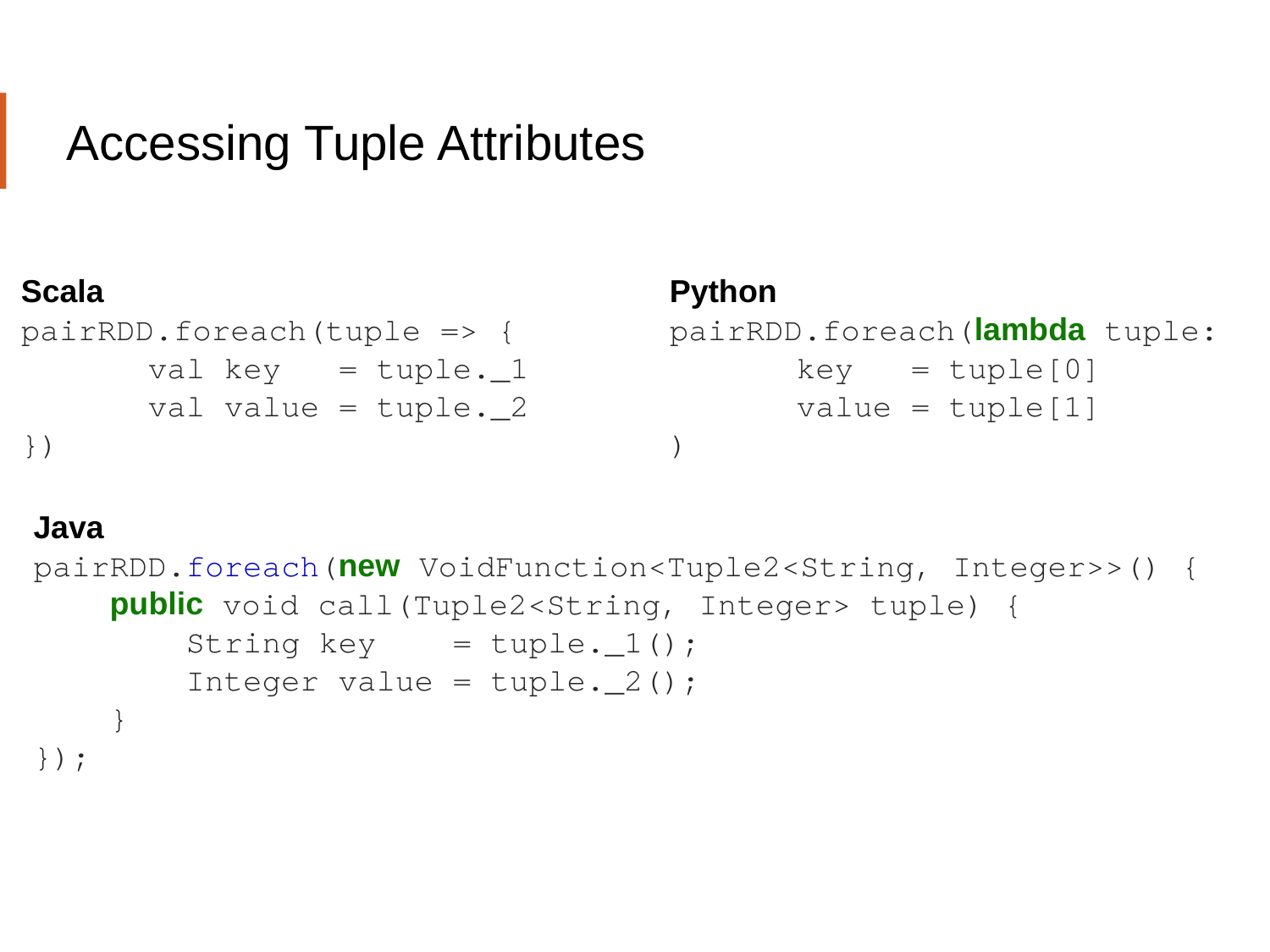

# Accessing Tuple Attributes
Scala
pairRDD.foreach(tuple => {
	val key   = tuple._1
	val value = tuple._2
})
Python
pairRDD.foreach(lambda tuple:
	key   = tuple[0]
	value = tuple[1]
)

Java
pairRDD.foreach(new VoidFunction<Tuple2<String, Integer>>() {
    public void call(Tuple2<String, Integer> tuple) {
        String key    = tuple._1();
        Integer value = tuple._2();
    }
});